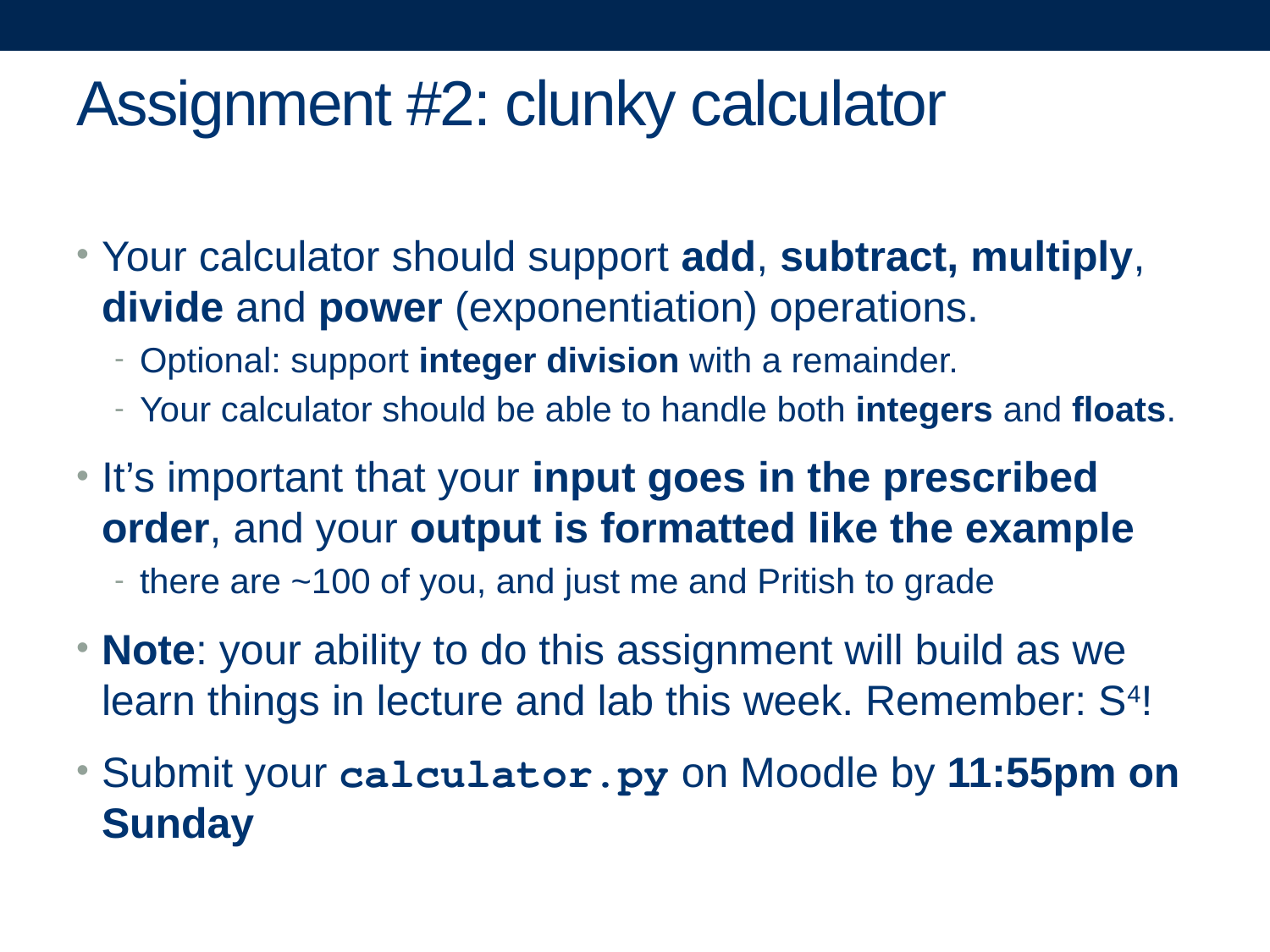

# Assignment #2: clunky calculator
Your calculator should support add, subtract, multiply, divide and power (exponentiation) operations.
Optional: support integer division with a remainder.
Your calculator should be able to handle both integers and floats.
It’s important that your input goes in the prescribed order, and your output is formatted like the example
there are ~100 of you, and just me and Pritish to grade
Note: your ability to do this assignment will build as we learn things in lecture and lab this week. Remember: S4!
Submit your calculator.py on Moodle by 11:55pm on Sunday